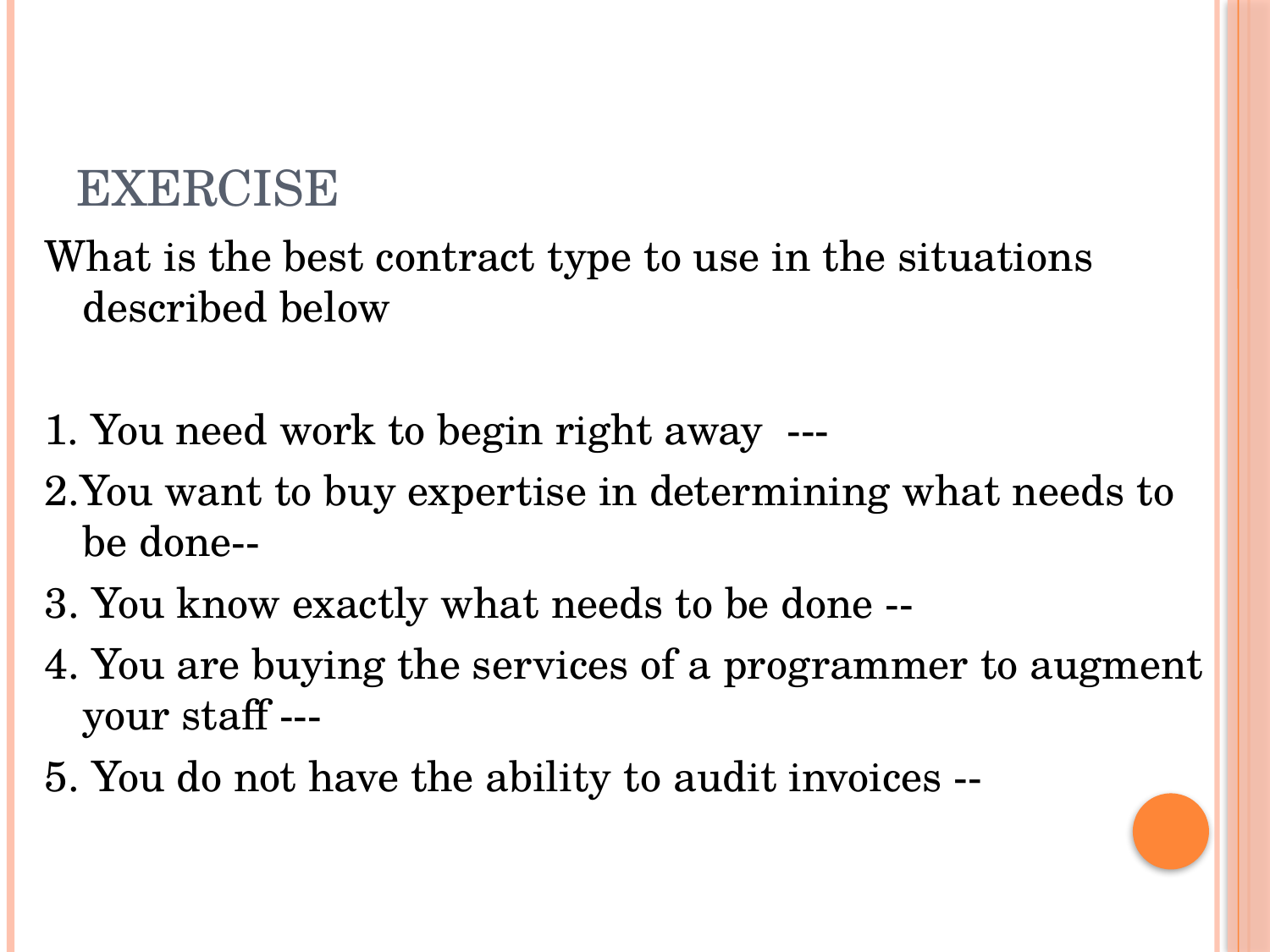

# Exercise
What is the best contract type to use in the situations described below

1. You need work to begin right away  ---
2.You want to buy expertise in determining what needs to be done--
3. You know exactly what needs to be done --
4. You are buying the services of a programmer to augment your staff ---
5. You do not have the ability to audit invoices --